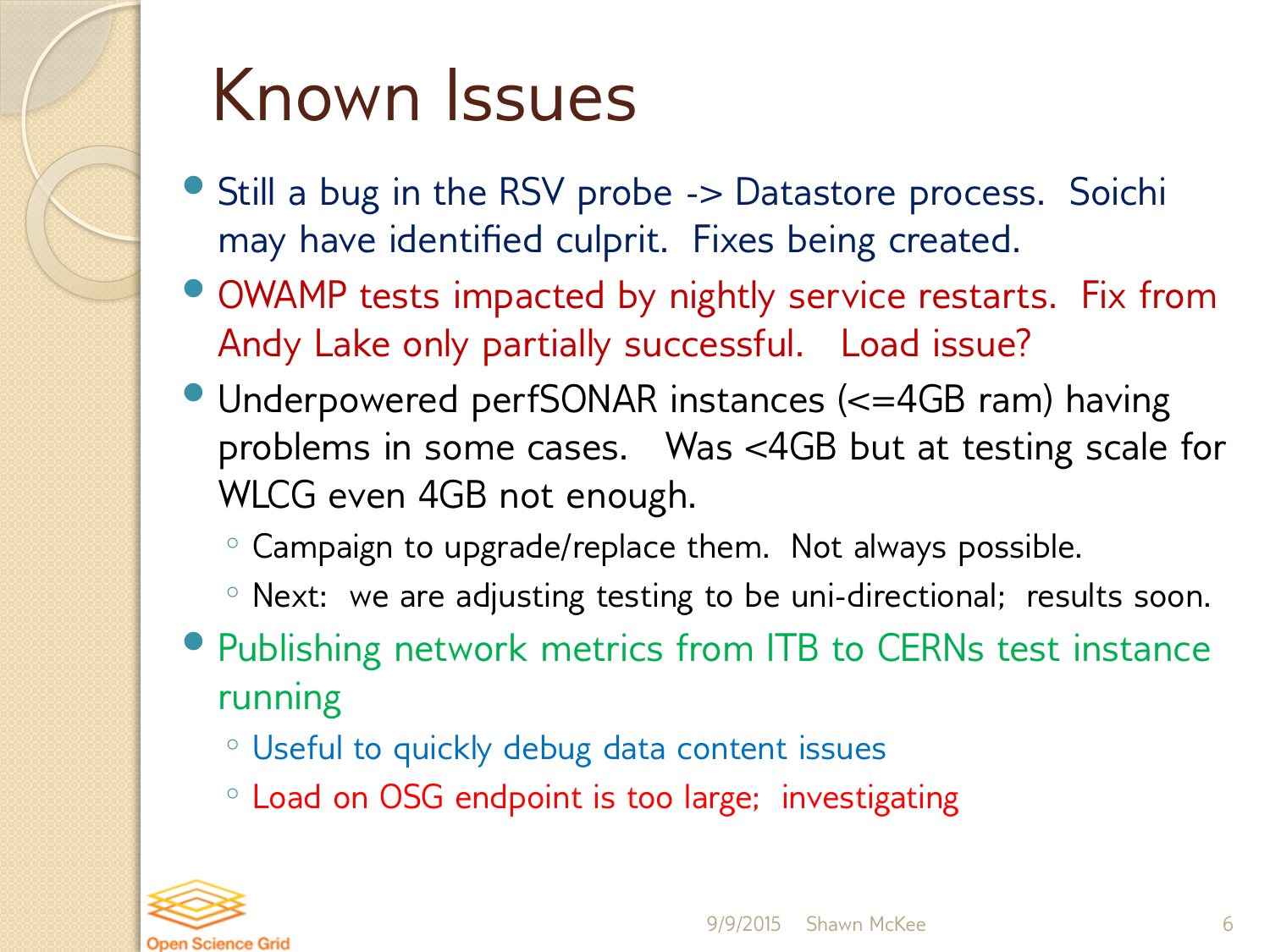

# Known Issues
Still a bug in the RSV probe -> Datastore process.  Soichi may have identified culprit.  Fixes being created.
OWAMP tests impacted by nightly service restarts.  Fix from Andy Lake only partially successful.   Load issue?
Underpowered perfSONAR instances (<=4GB ram) having problems in some cases.   Was <4GB but at testing scale for WLCG even 4GB not enough.
Campaign to upgrade/replace them.  Not always possible.
Next:  we are adjusting testing to be uni-directional;  results soon.
Publishing network metrics from ITB to CERNs test instance running
Useful to quickly debug data content issues
Load on OSG endpoint is too large;  investigating

9/9/2015
Shawn McKee
6